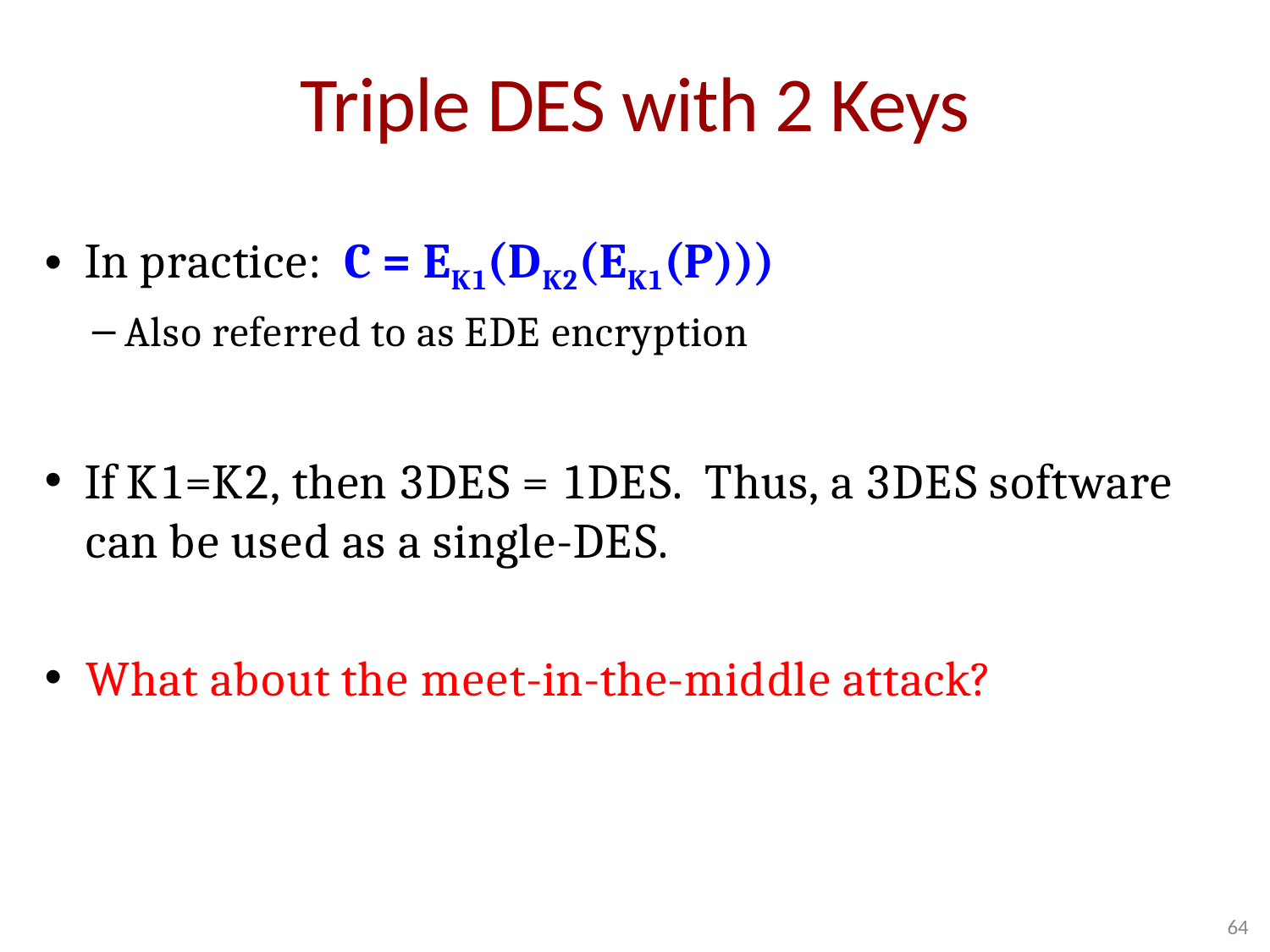

# Triple DES with 2 Keys
In practice:  C = EK1(DK2(EK1(P)))
Also referred to as EDE encryption

If K1=K2, then 3DES = 1DES.  Thus, a 3DES software can be used as a single-DES.

What about the meet-in-the-middle attack?

64